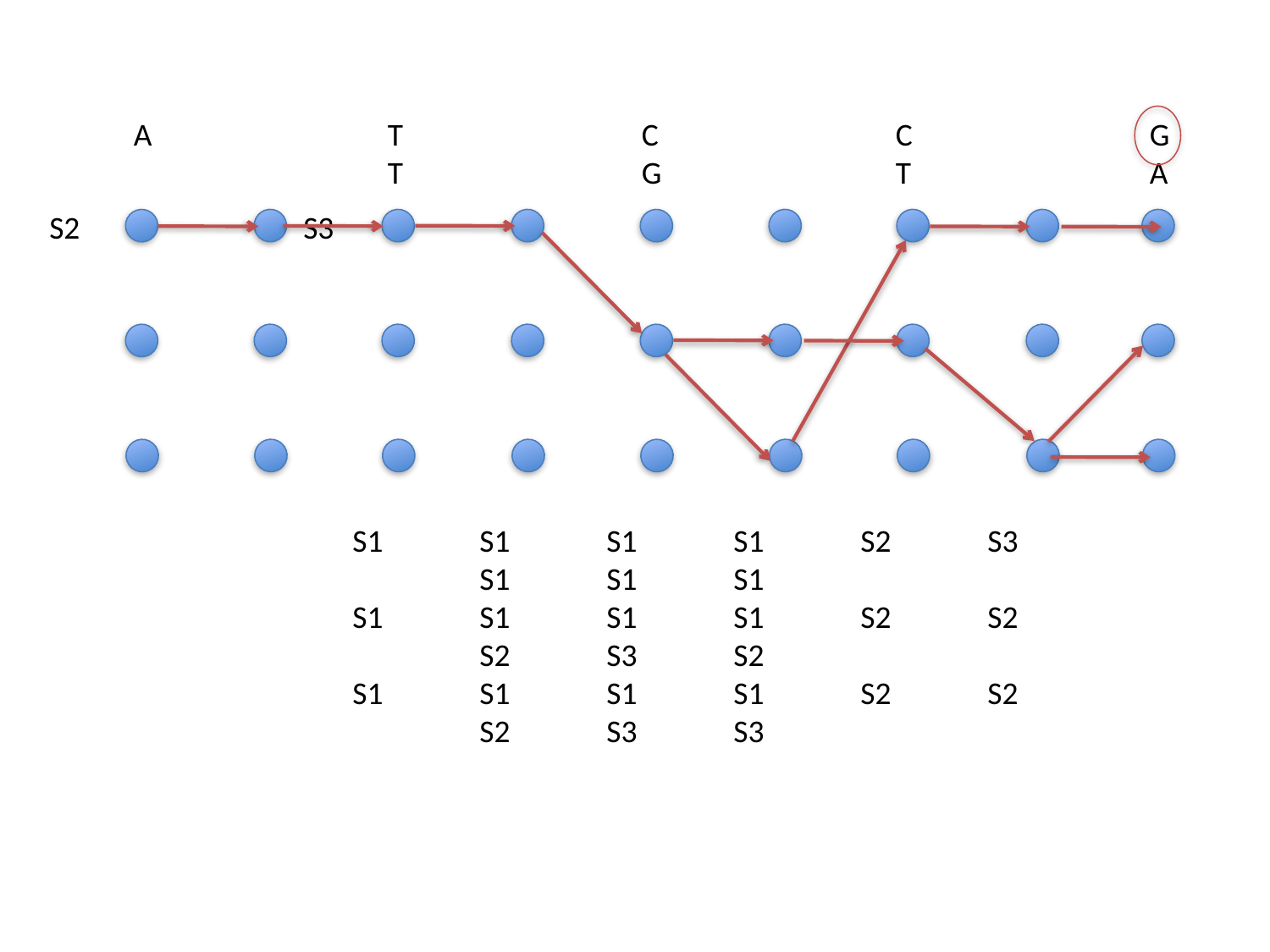

A		T		C		C		G		T		G		T		A
S1		S2		S3

S1	S1	S1	S1	S2	S3	S1	S1	S1
S1	S1	S1	S1	S2	S2	S2	S3	S2
S1	S1	S1	S1	S2	S2	S2	S3	S3